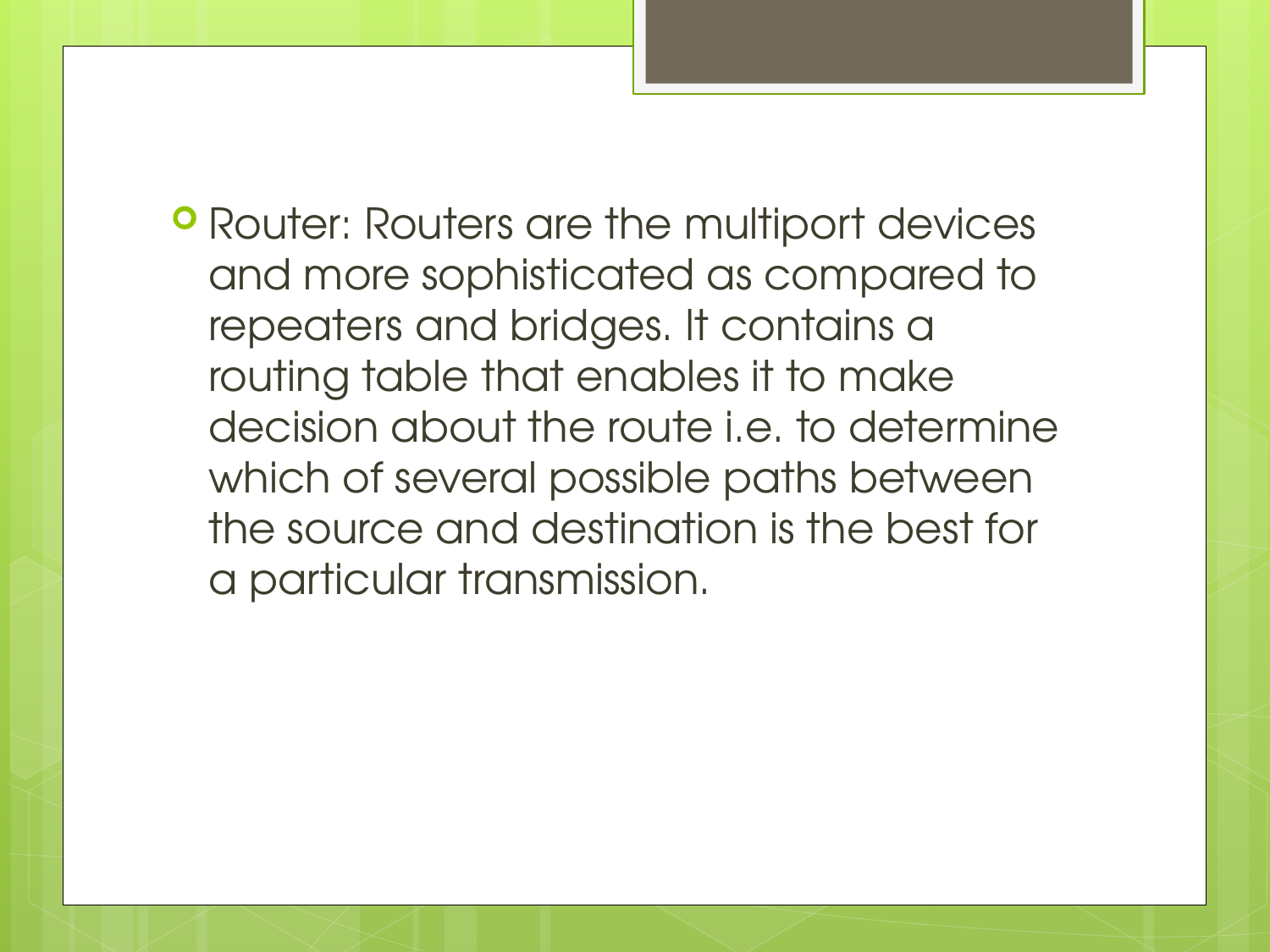

Router: Routers are the multiport devices and more sophisticated as compared to repeaters and bridges. It contains a routing table that enables it to make decision about the route i.e. to determine which of several possible paths between the source and destination is the best for a particular transmission.